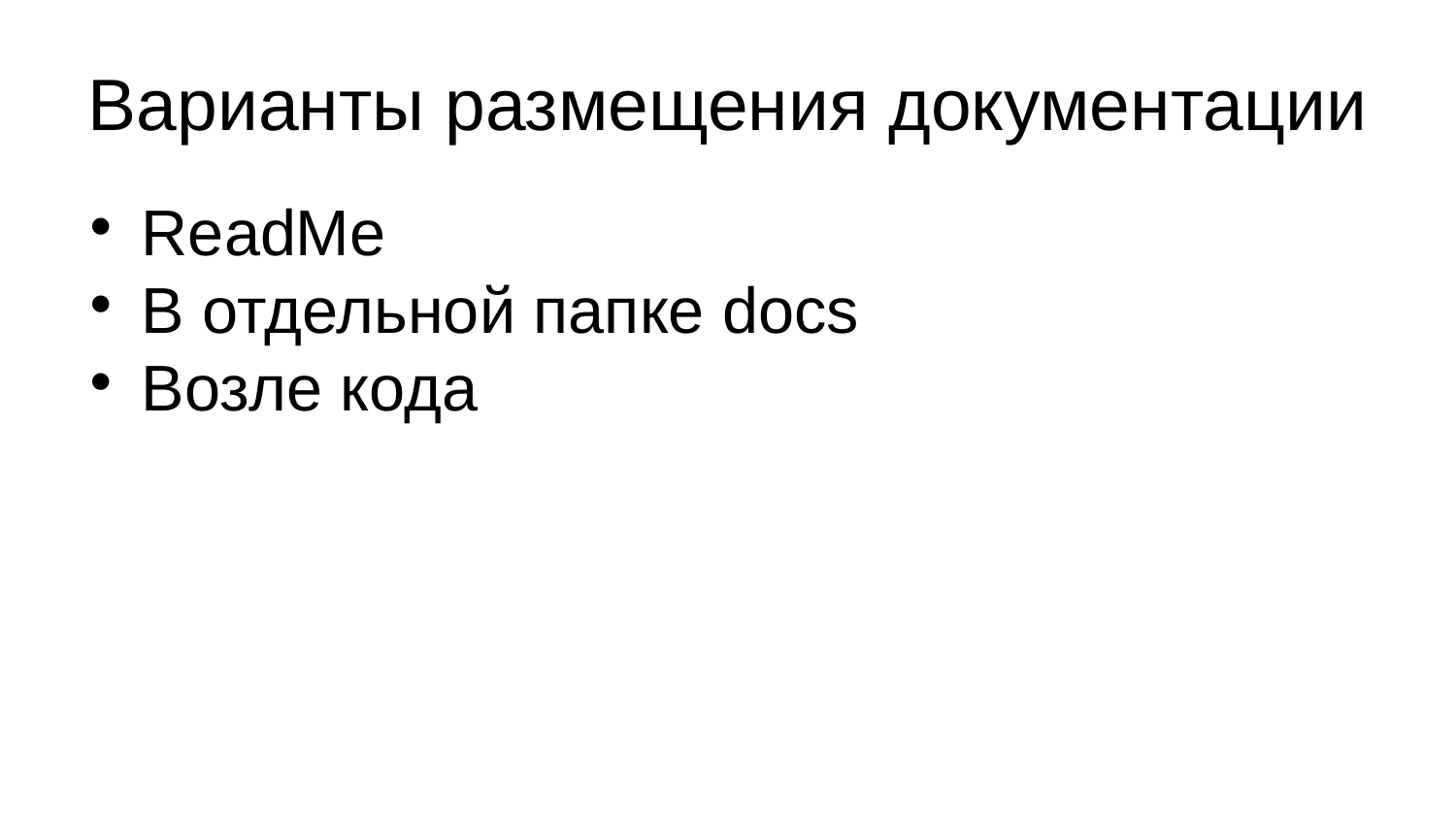

Варианты размещения документации
ReadMe
В отдельной папке docs
Возле кода